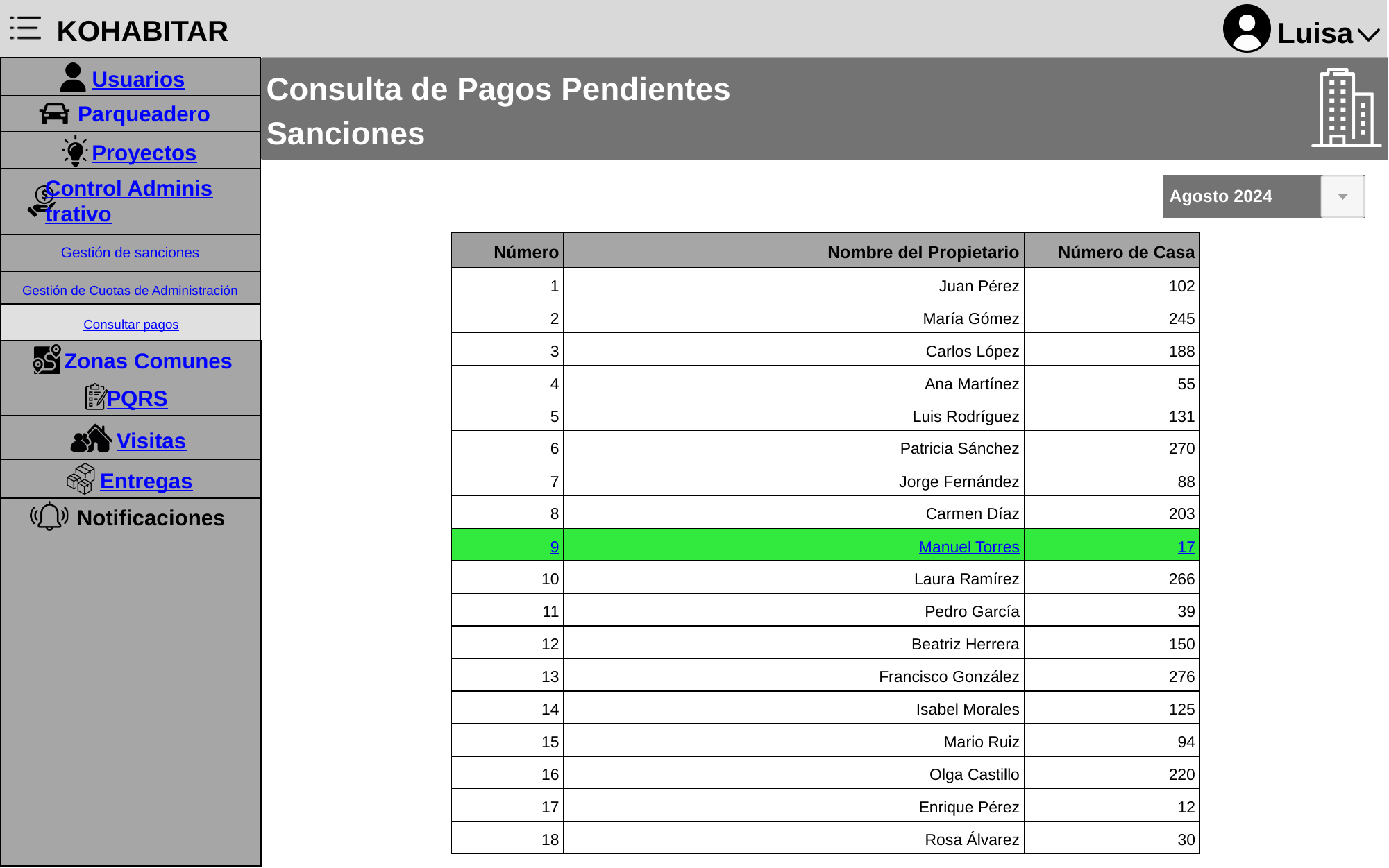

KOHABITAR
Luisa

Usuarios
Consulta de Pagos Pendientes Sanciones

Parqueadero

Proyectos

Control Administrativo

Agosto 2024

Gestión de sanciones
| Número | Nombre del Propietario | Número de Casa |
| --- | --- | --- |
| 1 | Juan Pérez | 102 |
| 2 | María Gómez | 245 |
| 3 | Carlos López | 188 |
| 4 | Ana Martínez | 55 |
| 5 | Luis Rodríguez | 131 |
| 6 | Patricia Sánchez | 270 |
| 7 | Jorge Fernández | 88 |
| 8 | Carmen Díaz | 203 |
| 9 | Manuel Torres | 17 |
| 10 | Laura Ramírez | 266 |
| 11 | Pedro García | 39 |
| 12 | Beatriz Herrera | 150 |
| 13 | Francisco González | 276 |
| 14 | Isabel Morales | 125 |
| 15 | Mario Ruiz | 94 |
| 16 | Olga Castillo | 220 |
| 17 | Enrique Pérez | 12 |
| 18 | Rosa Álvarez | 30 |

Gestión de Cuotas de Administración

Consultar pagos

Zonas Comunes

PQRS

Visitas

Entregas

Notificaciones